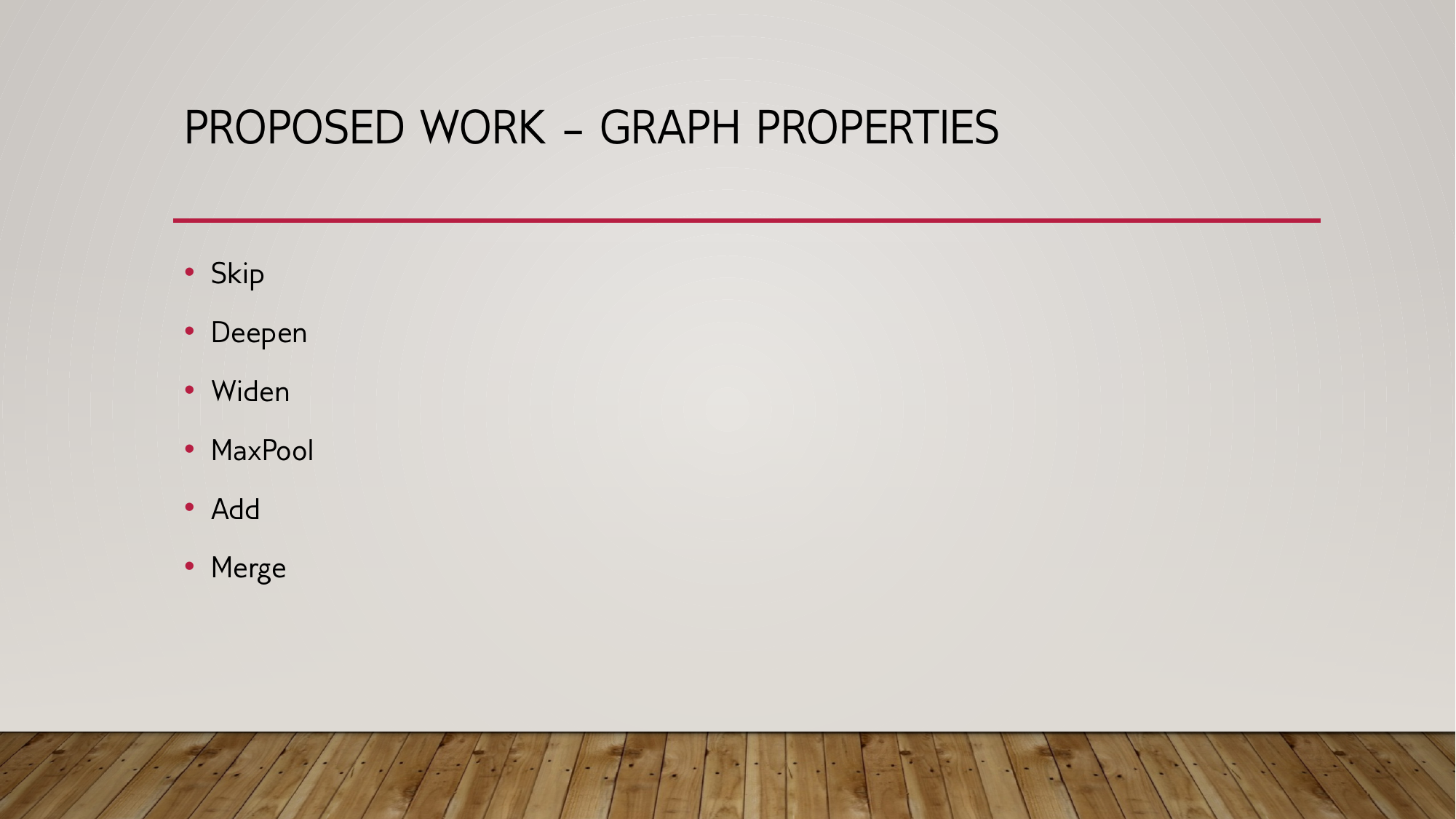

# PROPOSED WORK – GRAPH PROPERTIES
Skip
Deepen
Widen
MaxPool
Add
Merge